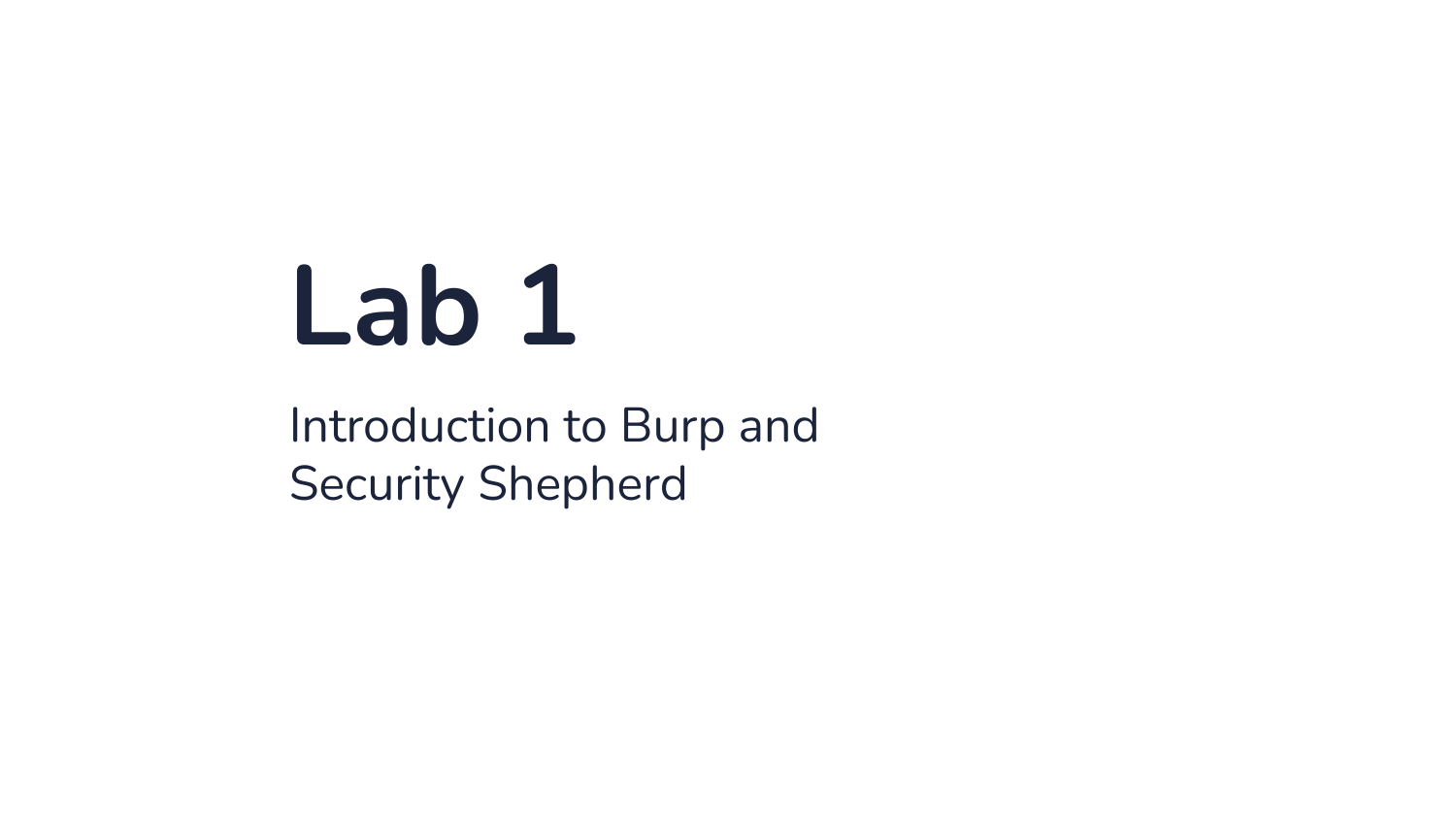

Lab 1
Introduction to Burp and Security Shepherd